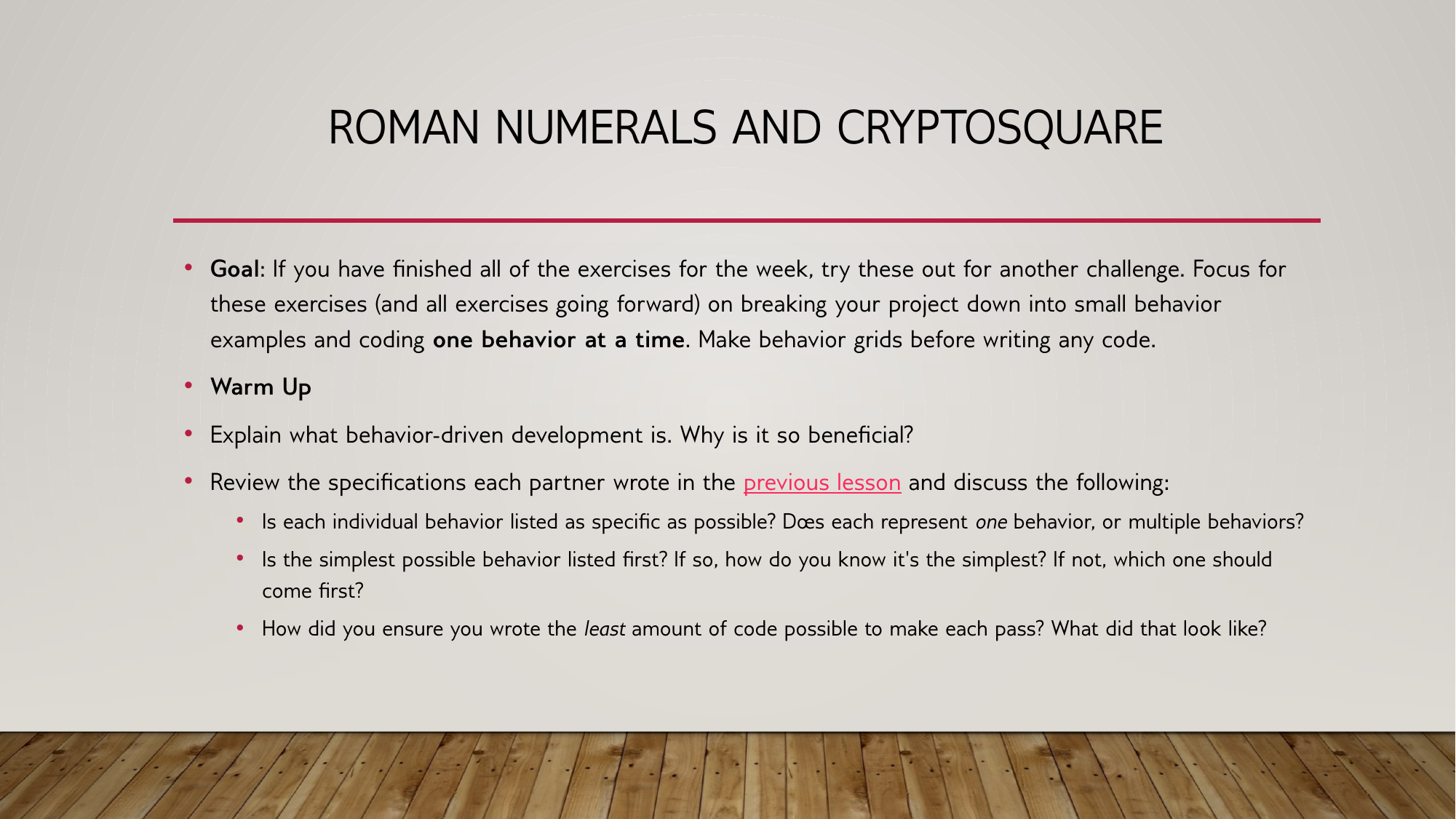

# Roman Numerals and Cryptosquare
Goal: If you have finished all of the exercises for the week, try these out for another challenge. Focus for these exercises (and all exercises going forward) on breaking your project down into small behavior examples and coding one behavior at a time. Make behavior grids before writing any code.
Warm Up
Explain what behavior-driven development is. Why is it so beneficial?
Review the specifications each partner wrote in the previous lesson and discuss the following:
Is each individual behavior listed as specific as possible? Does each represent one behavior, or multiple behaviors?
Is the simplest possible behavior listed first? If so, how do you know it's the simplest? If not, which one should come first?
How did you ensure you wrote the least amount of code possible to make each pass? What did that look like?